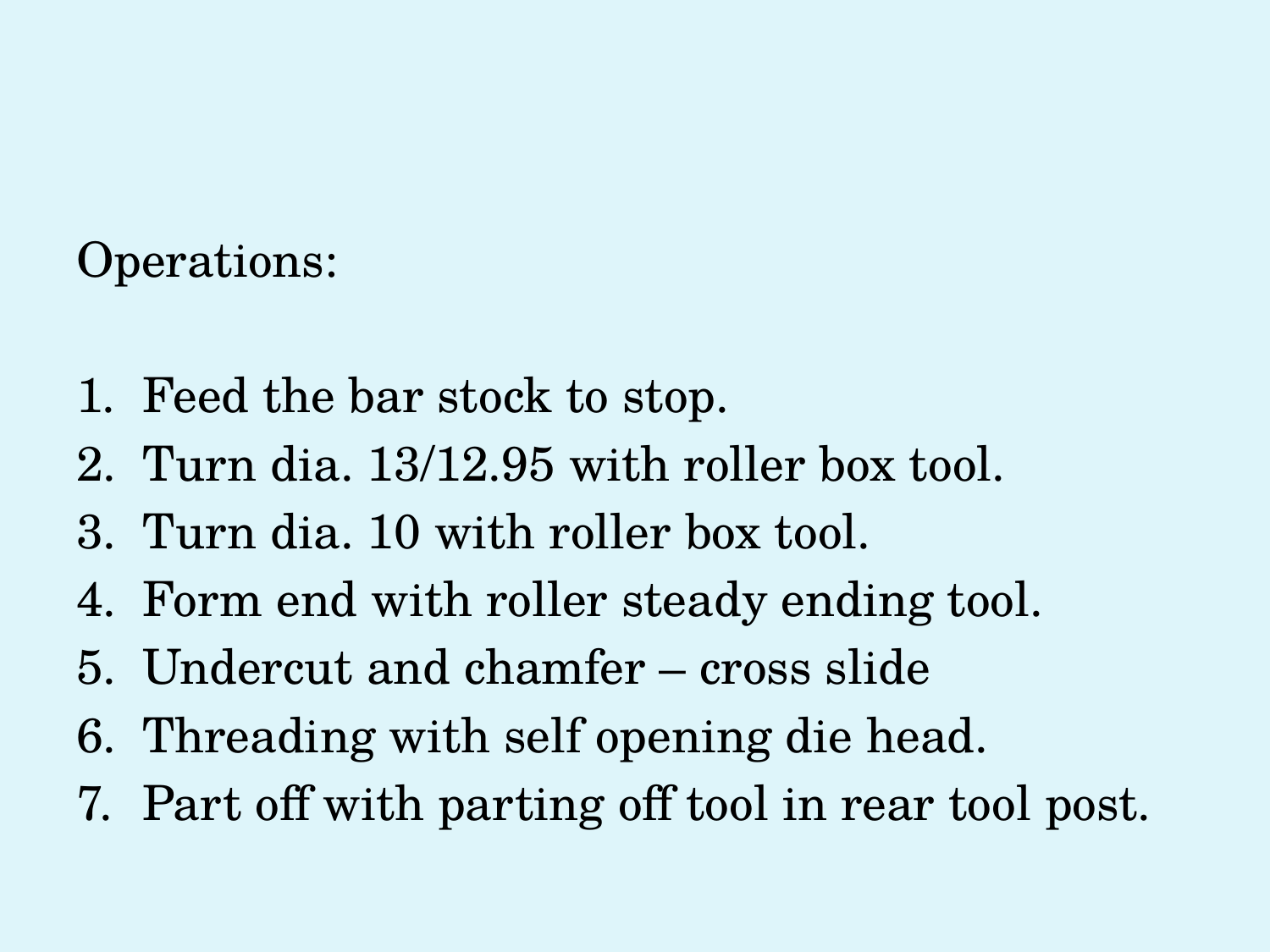

#
Operations:

Feed the bar stock to stop.
Turn dia. 13/12.95 with roller box tool.
Turn dia. 10 with roller box tool.
Form end with roller steady ending tool.
Undercut and chamfer – cross slide
Threading with self opening die head.
Part off with parting off tool in rear tool post.